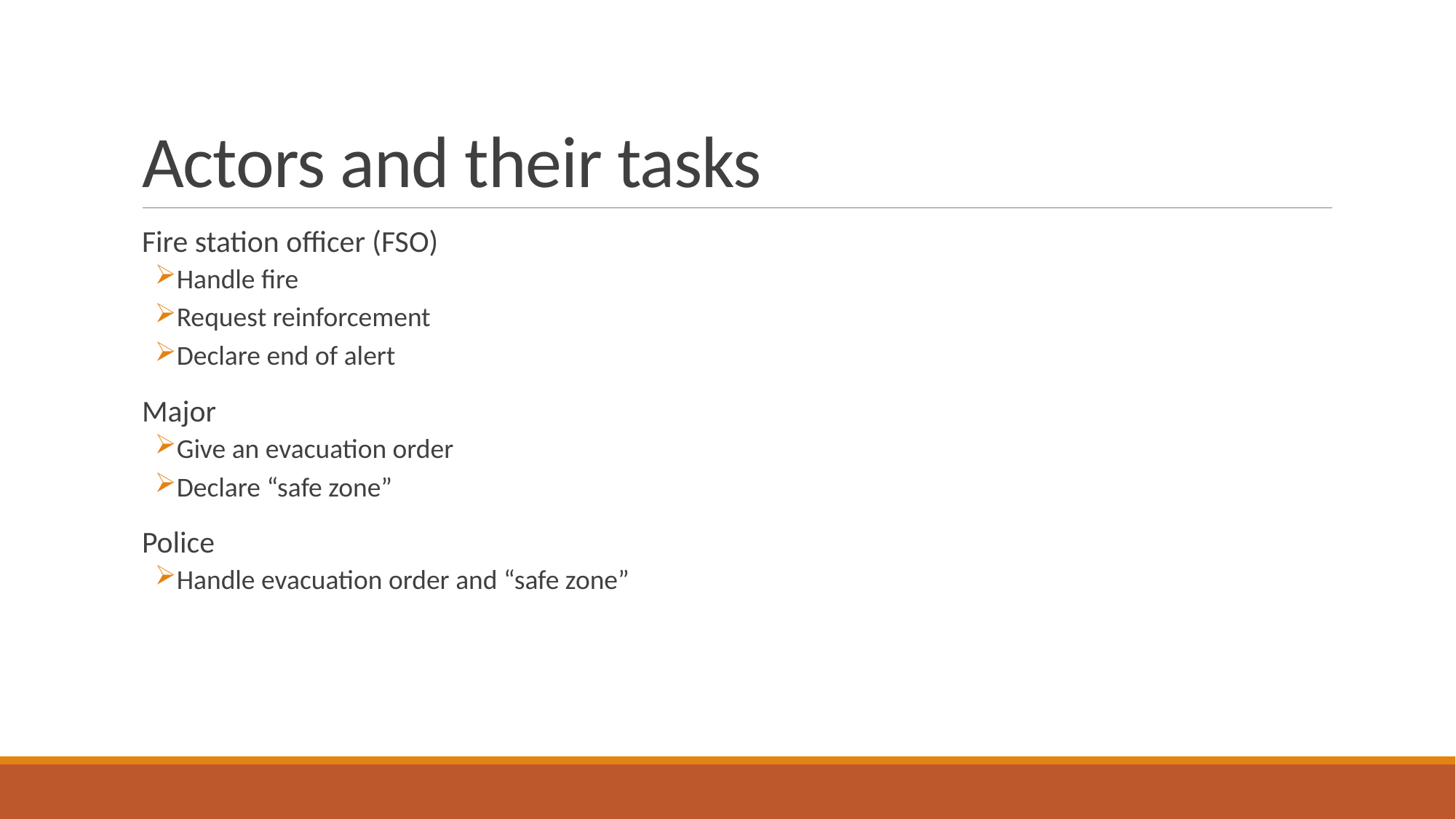

# Actors and their tasks
Fire station officer (FSO)
Handle fire
Request reinforcement
Declare end of alert
Major
Give an evacuation order
Declare “safe zone”
Police
Handle evacuation order and “safe zone”